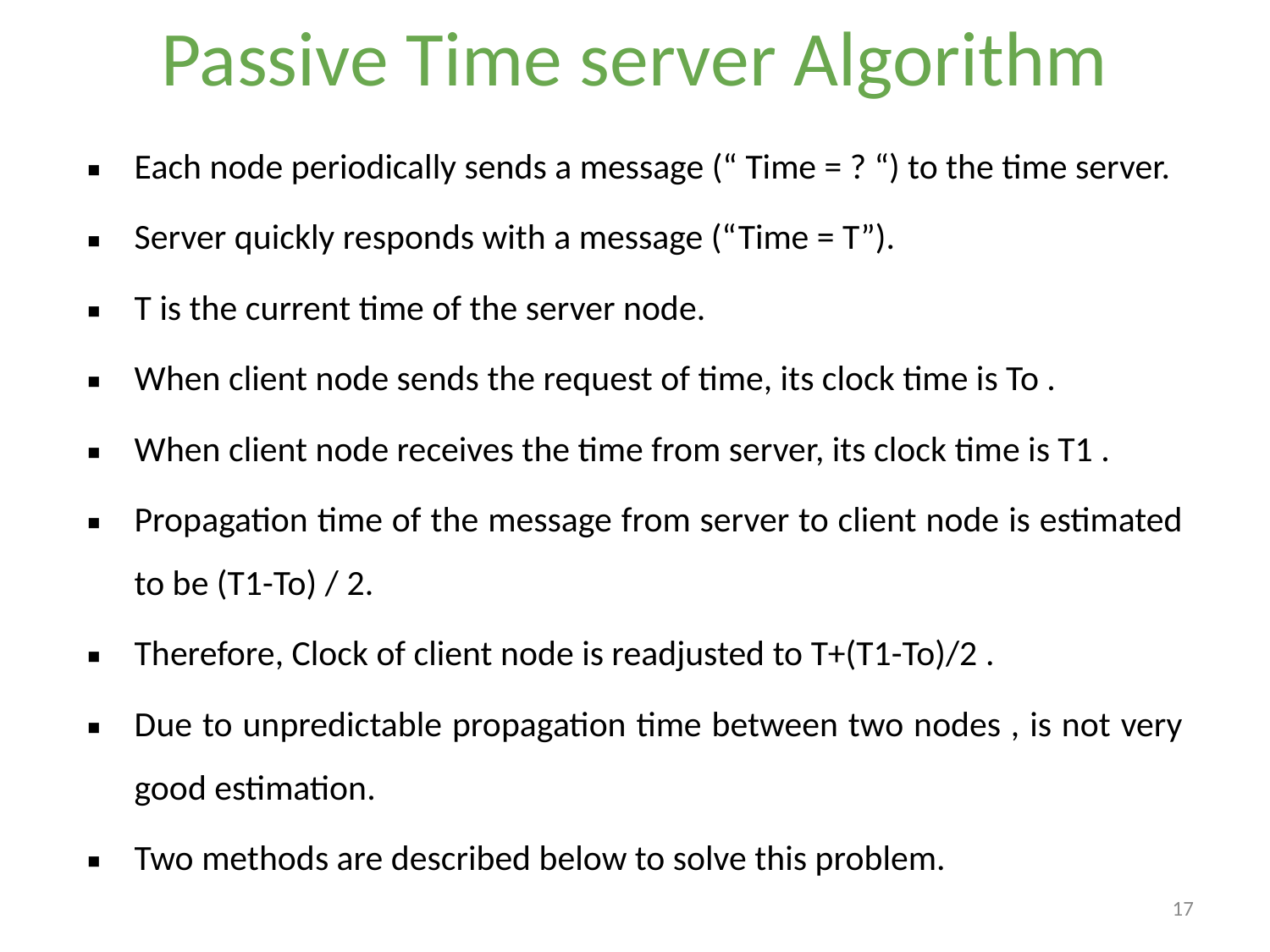

# Passive Time server Algorithm
Each node periodically sends a message (“ Time = ? “) to the time server.
Server quickly responds with a message (“Time = T”).
T is the current time of the server node.
When client node sends the request of time, its clock time is To .
When client node receives the time from server, its clock time is T1 .
Propagation time of the message from server to client node is estimated to be (T1-To) / 2.
Therefore, Clock of client node is readjusted to T+(T1-To)/2 .
Due to unpredictable propagation time between two nodes , is not very good estimation.
Two methods are described below to solve this problem.
17